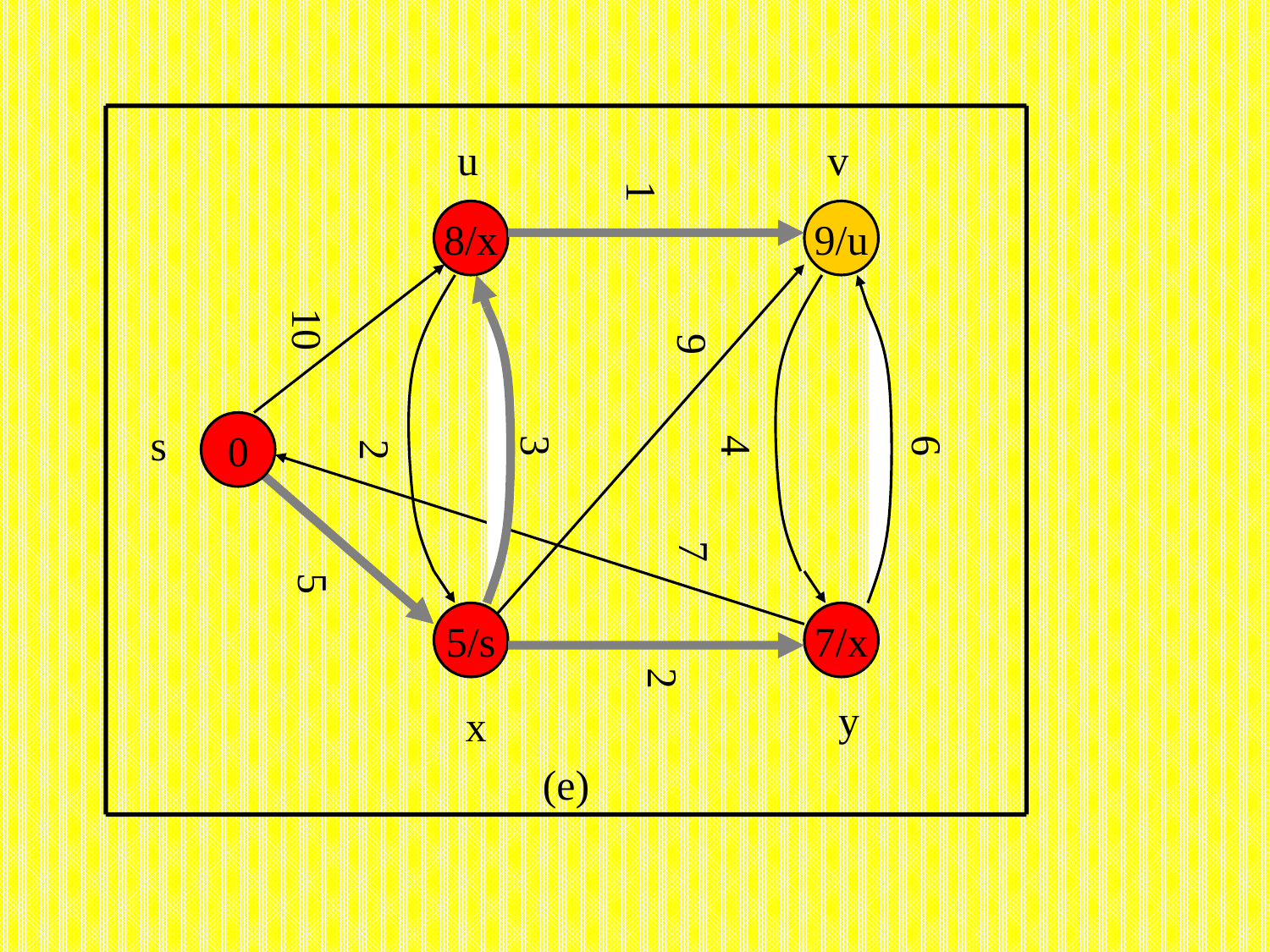

u
v
1
8/x
9/u

10

9
s
0
3
4
6
2

7
5
5/s
7/x

2
y
x

 (e)